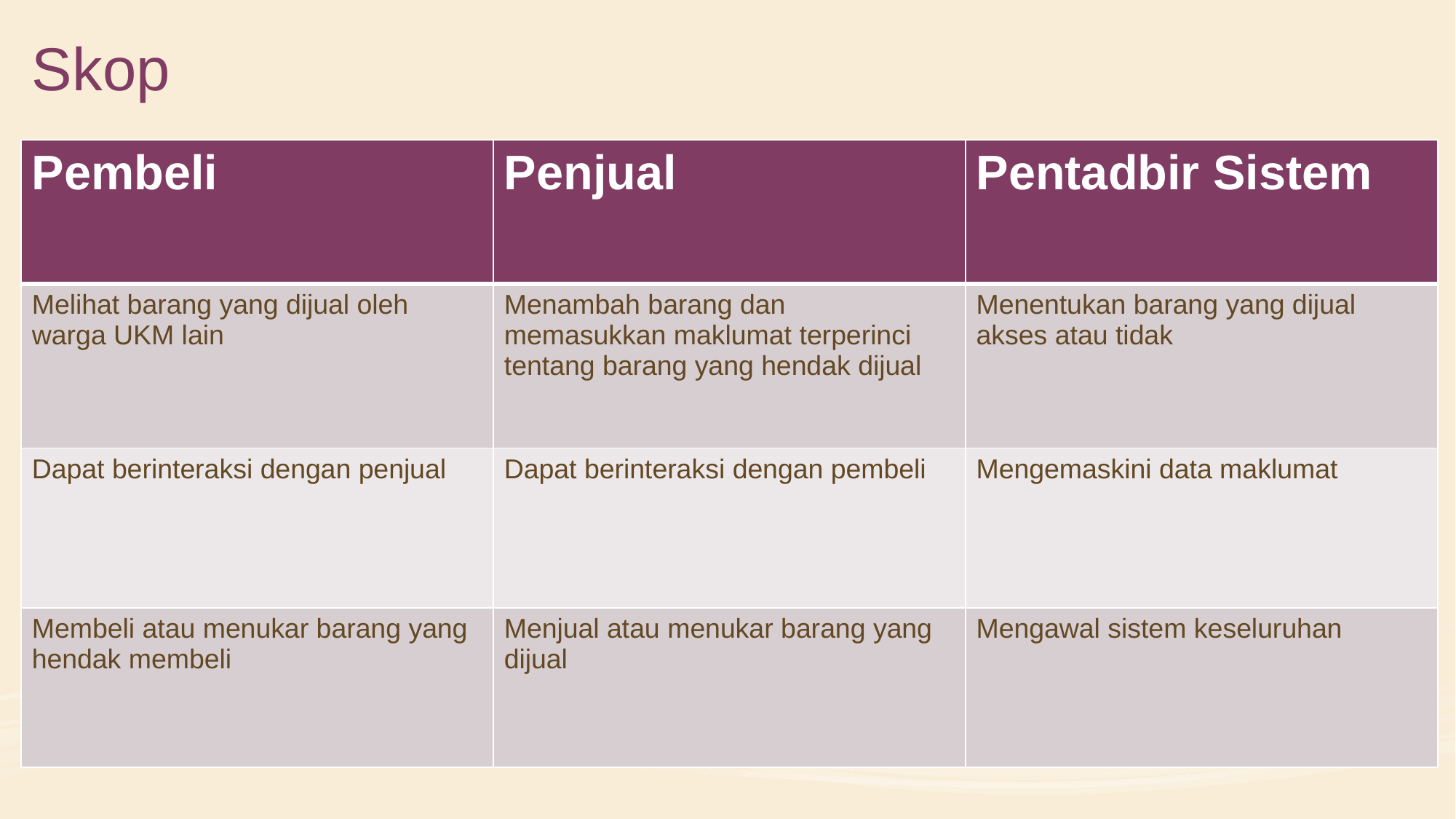

# Skop
| Pembeli | Penjual | Pentadbir Sistem |
| --- | --- | --- |
| Melihat barang yang dijual oleh warga UKM lain | Menambah barang dan memasukkan maklumat terperinci tentang barang yang hendak dijual | Menentukan barang yang dijual akses atau tidak |
| Dapat berinteraksi dengan penjual | Dapat berinteraksi dengan pembeli | Mengemaskini data maklumat |
| Membeli atau menukar barang yang hendak membeli | Menjual atau menukar barang yang dijual | Mengawal sistem keseluruhan |